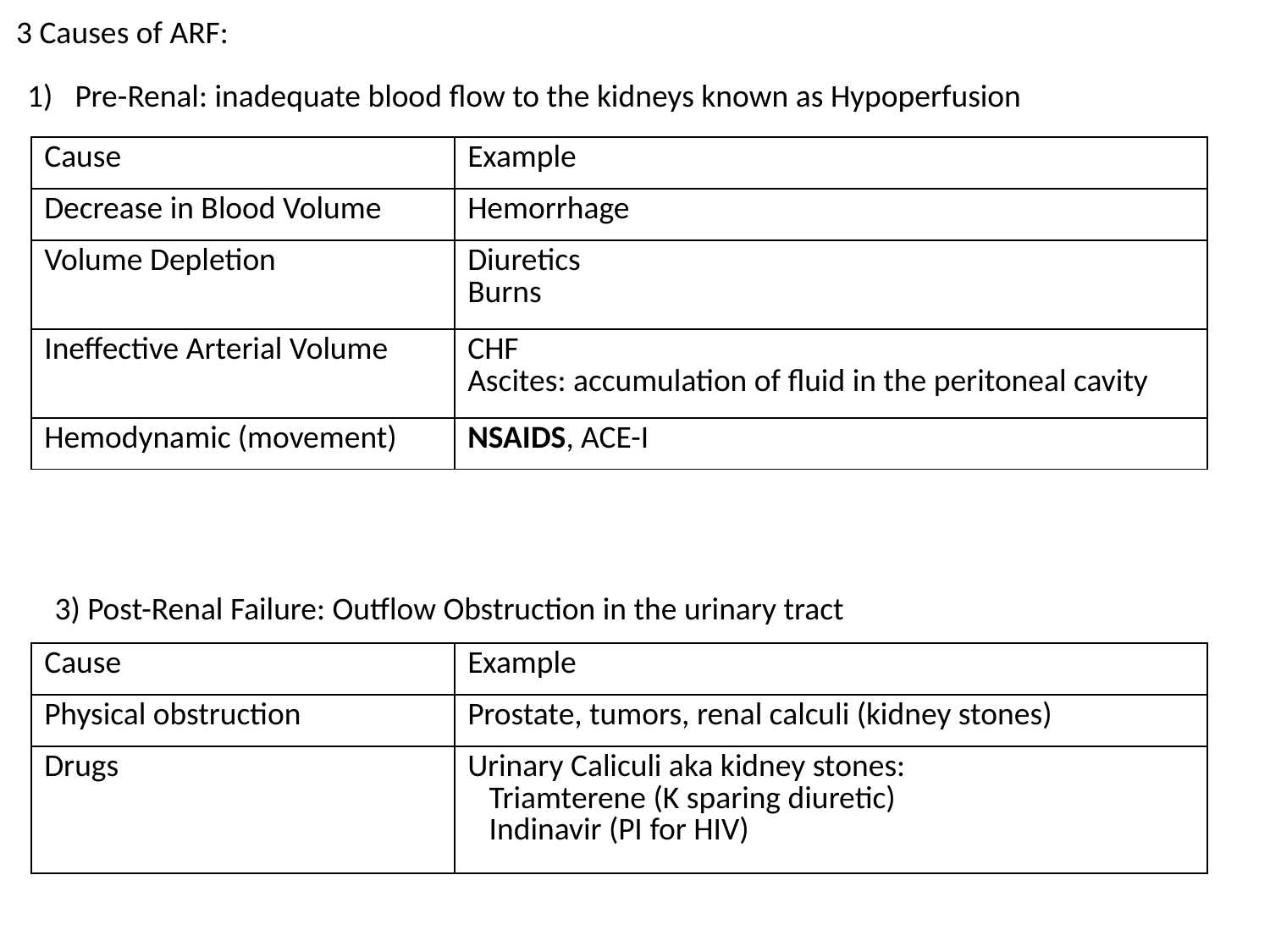

3 Causes of ARF:
Pre-Renal: inadequate blood flow to the kidneys known as Hypoperfusion

| Cause | Example |
| --- | --- |
| Decrease in Blood Volume | Hemorrhage |
| Volume Depletion | Diuretics Burns |
| Ineffective Arterial Volume | CHF Ascites: accumulation of fluid in the peritoneal cavity |
| Hemodynamic (movement) | NSAIDS, ACE-I |
3) Post-Renal Failure: Outflow Obstruction in the urinary tract
| Cause | Example |
| --- | --- |
| Physical obstruction | Prostate, tumors, renal calculi (kidney stones) |
| Drugs | Urinary Caliculi aka kidney stones: Triamterene (K sparing diuretic) Indinavir (PI for HIV) |